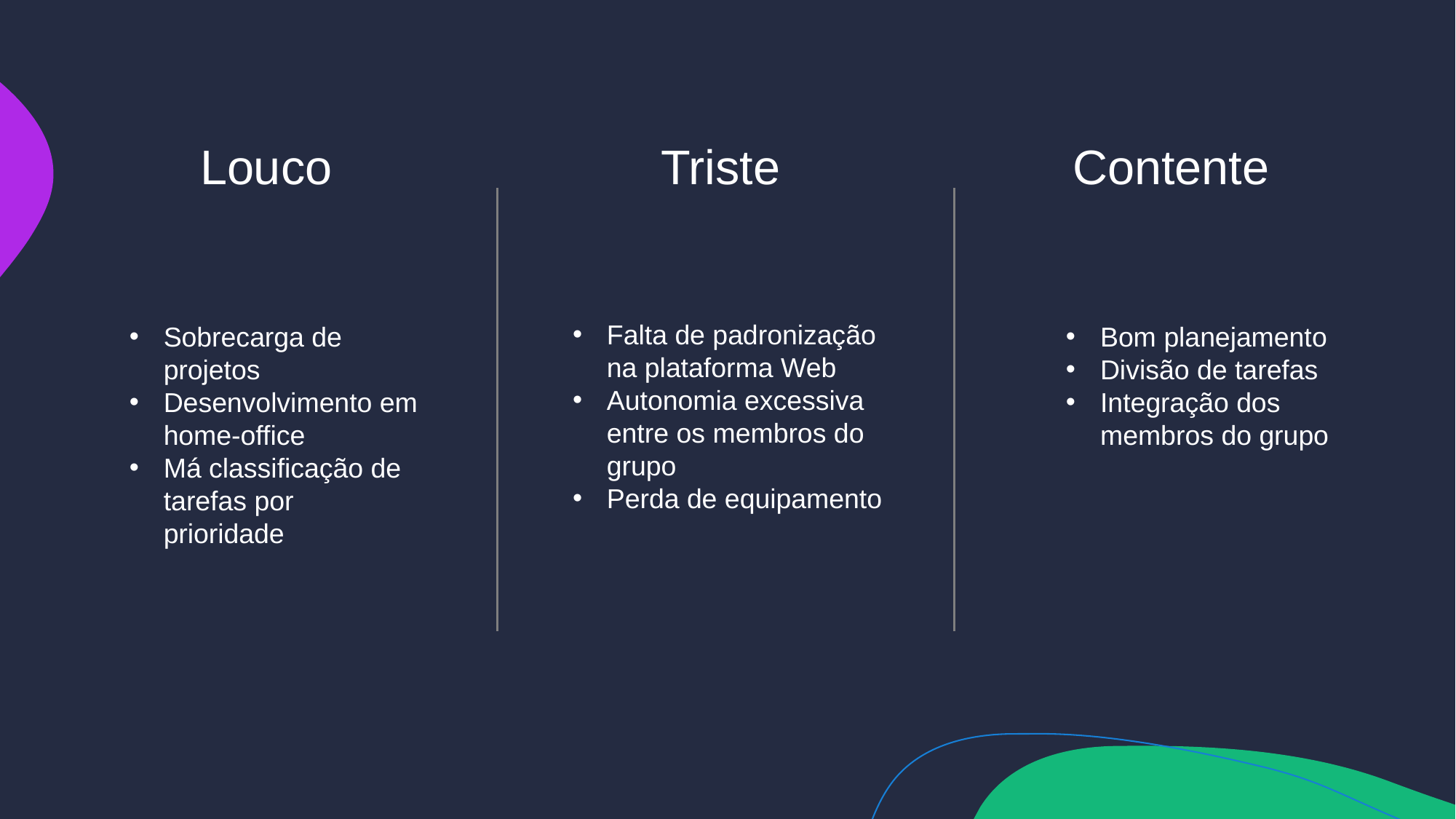

Triste
Contente
Louco
Falta de padronização na plataforma Web
Autonomia excessiva entre os membros do grupo
Perda de equipamento

Sobrecarga de projetos
Desenvolvimento em home-office
Má classificação de tarefas por prioridade

Bom planejamento
Divisão de tarefas
Integração dos membros do grupo